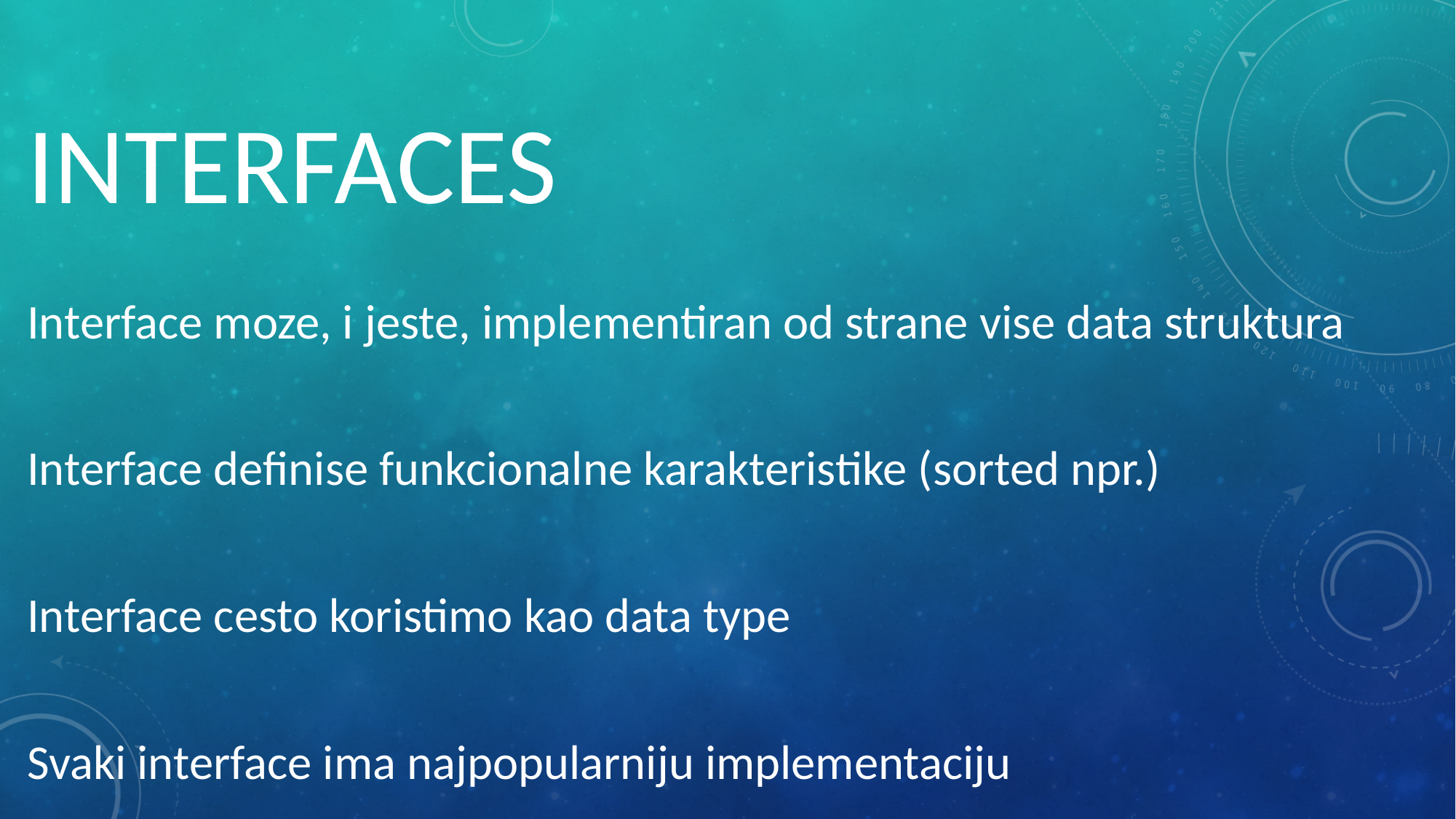

# INTERFACES
Interface moze, i jeste, implementiran od strane vise data struktura

Interface definise funkcionalne karakteristike (sorted npr.)

Interface cesto koristimo kao data type

Svaki interface ima najpopularniju implementaciju